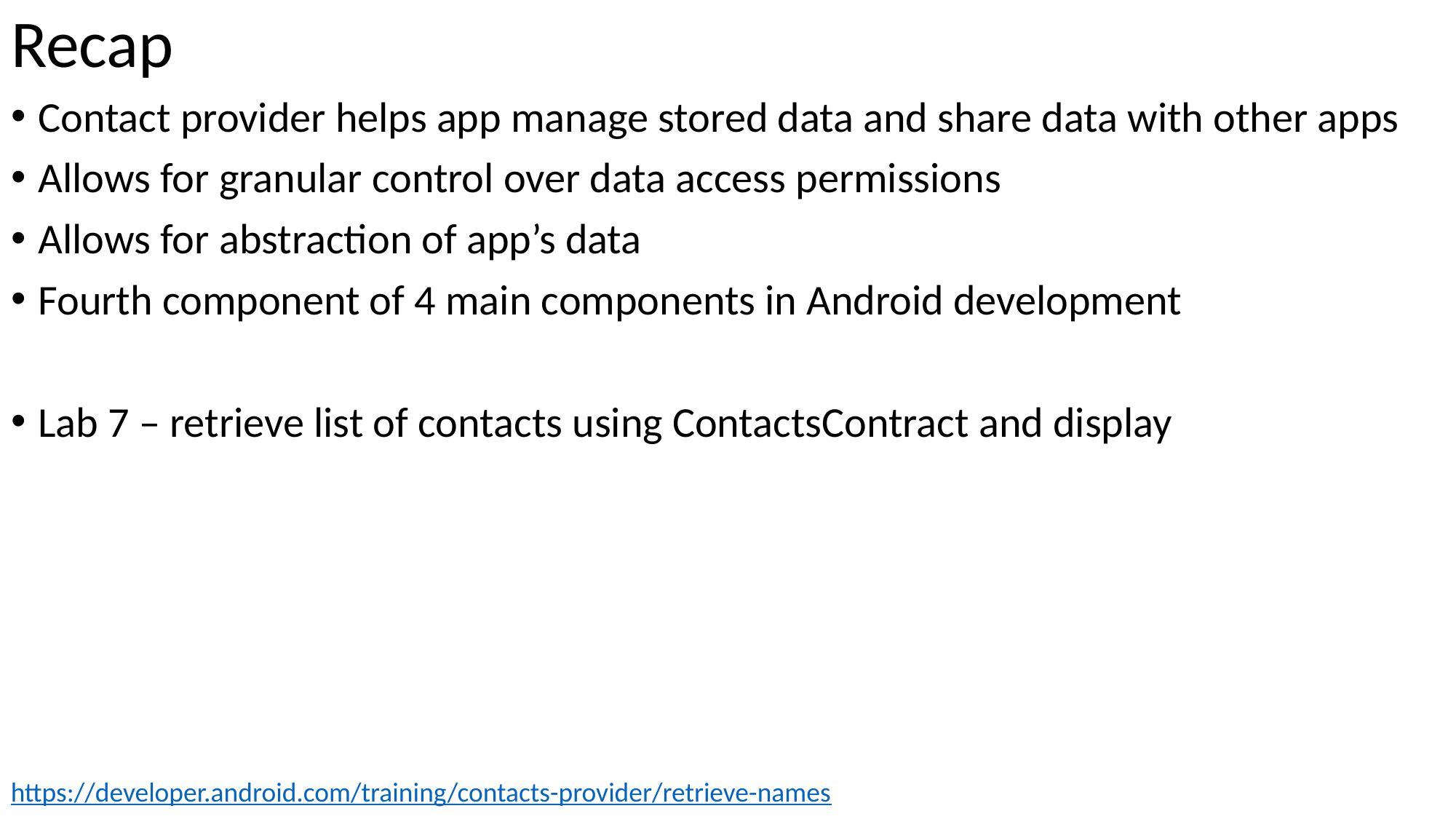

# Recap
Contact provider helps app manage stored data and share data with other apps
Allows for granular control over data access permissions
Allows for abstraction of app’s data
Fourth component of 4 main components in Android development

Lab 7 – retrieve list of contacts using ContactsContract and display
https://developer.android.com/training/contacts-provider/retrieve-names